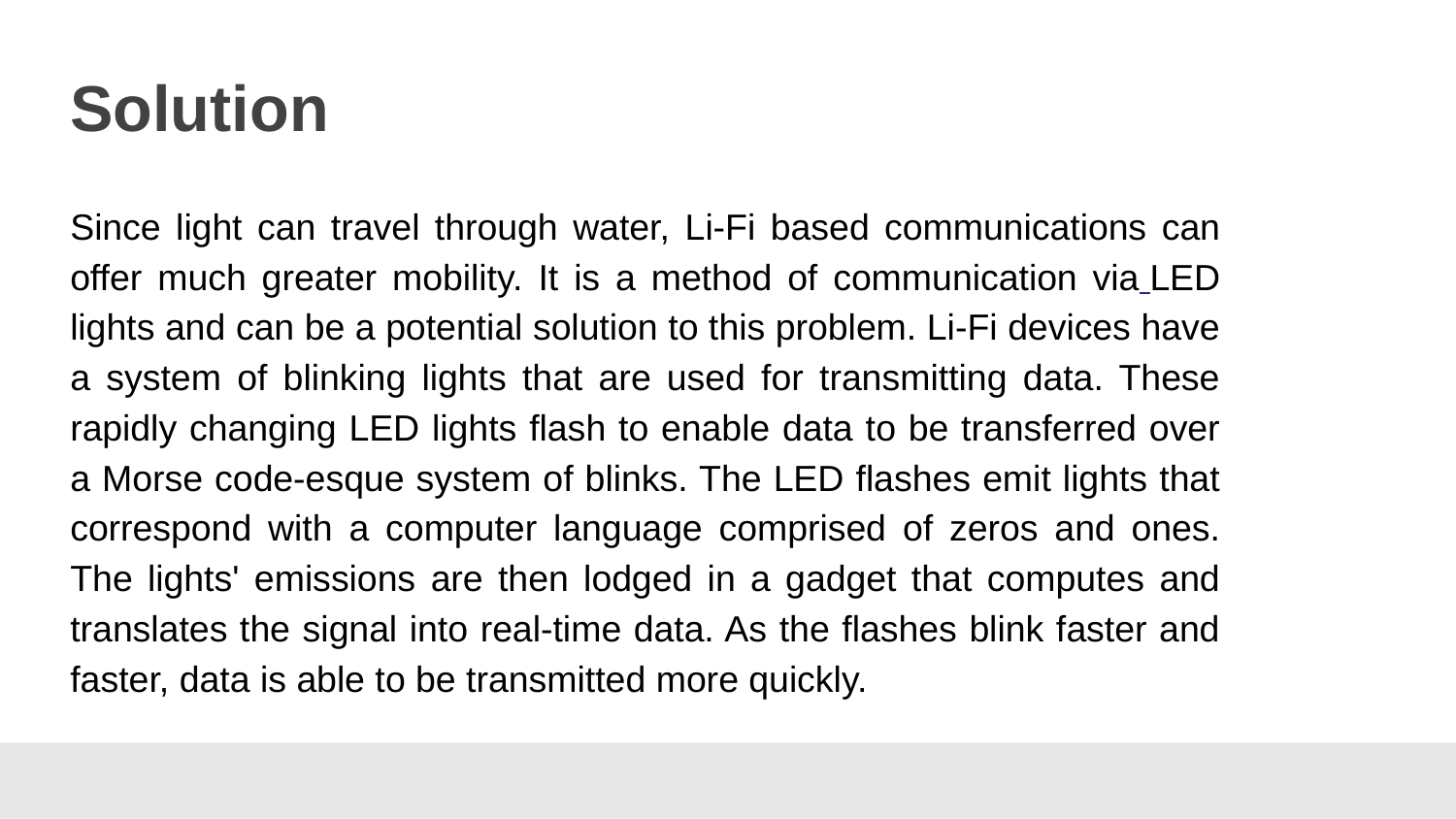

# Solution
Since light can travel through water, Li-Fi based communications can offer much greater mobility. It is a method of communication via LED lights and can be a potential solution to this problem. Li-Fi devices have a system of blinking lights that are used for transmitting data. These rapidly changing LED lights flash to enable data to be transferred over a Morse code-esque system of blinks. The LED flashes emit lights that correspond with a computer language comprised of zeros and ones. The lights' emissions are then lodged in a gadget that computes and translates the signal into real-time data. As the flashes blink faster and faster, data is able to be transmitted more quickly.